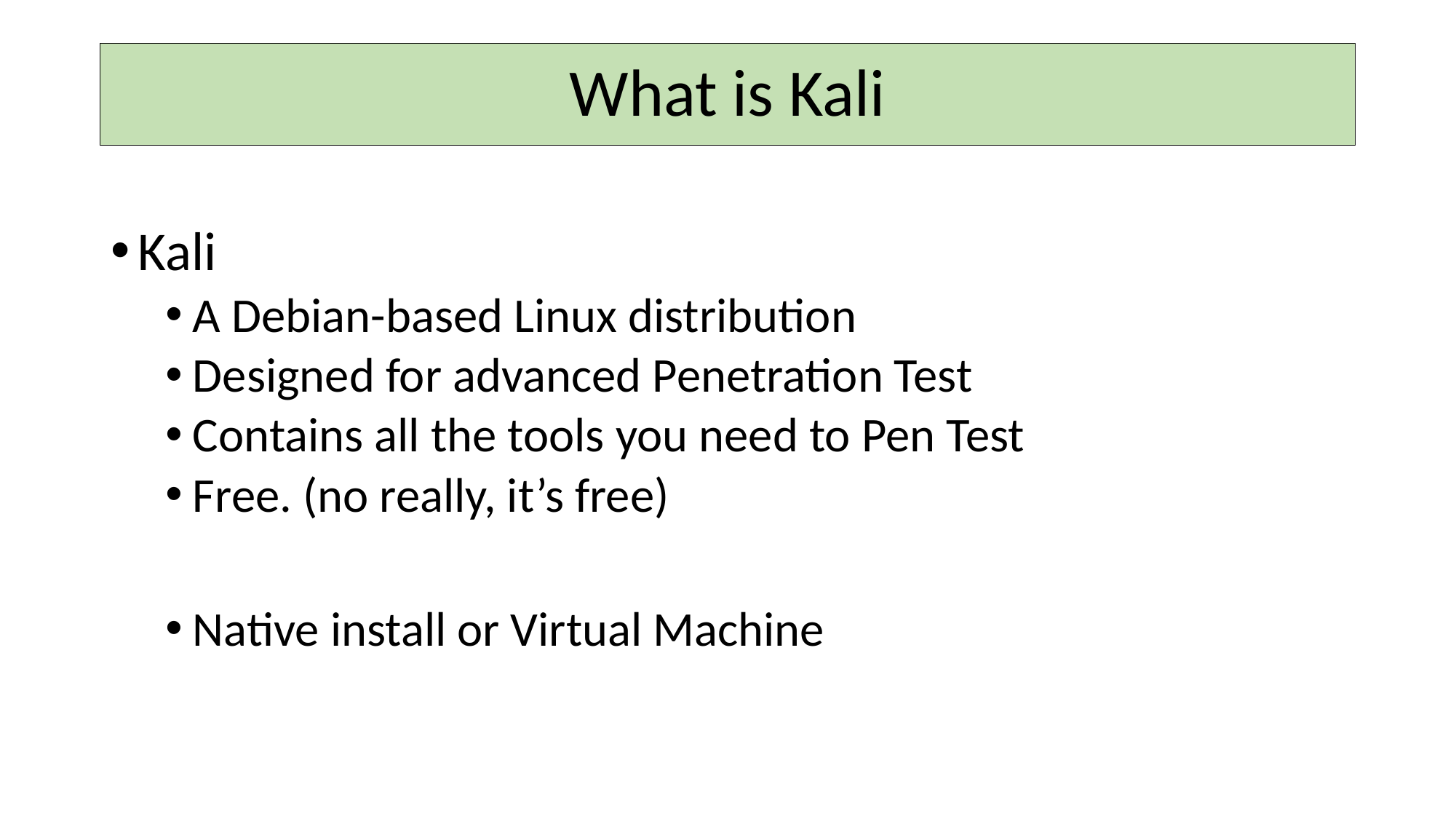

# What is Kali
Kali
A Debian-based Linux distribution
Designed for advanced Penetration Test
Contains all the tools you need to Pen Test
Free. (no really, it’s free)

Native install or Virtual Machine